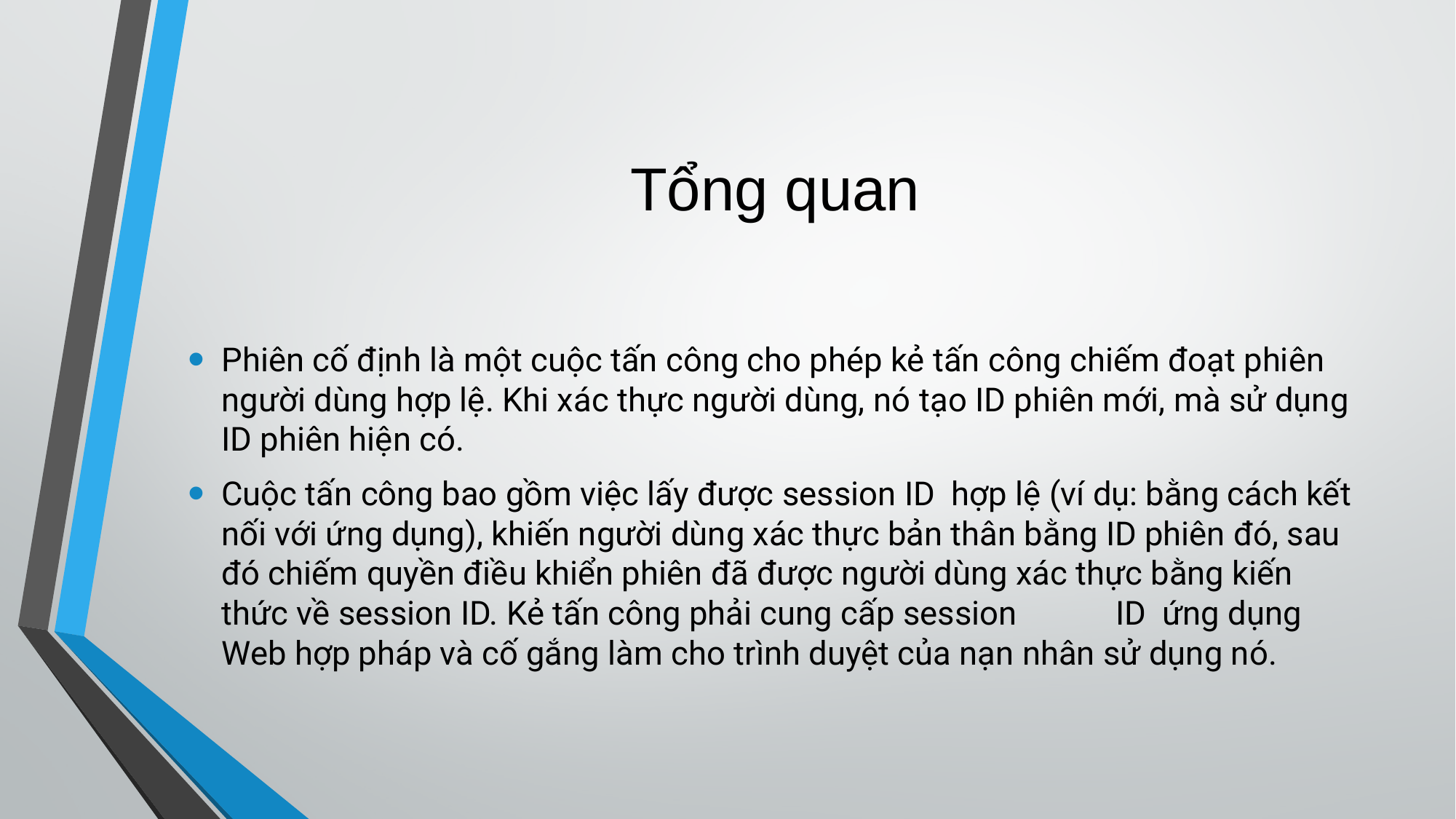

# Tổng quan
Phiên cố định là một cuộc tấn công cho phép kẻ tấn công chiếm đoạt phiên người dùng hợp lệ. Khi xác thực người dùng, nó tạo ID phiên mới, mà sử dụng ID phiên hiện có.
Cuộc tấn công bao gồm việc lấy được session ID  hợp lệ (ví dụ: bằng cách kết nối với ứng dụng), khiến người dùng xác thực bản thân bằng ID phiên đó, sau đó chiếm quyền điều khiển phiên đã được người dùng xác thực bằng kiến ​​thức về session ID. Kẻ tấn công phải cung cấp session	ID  ứng dụng Web hợp pháp và cố gắng làm cho trình duyệt của nạn nhân sử dụng nó.